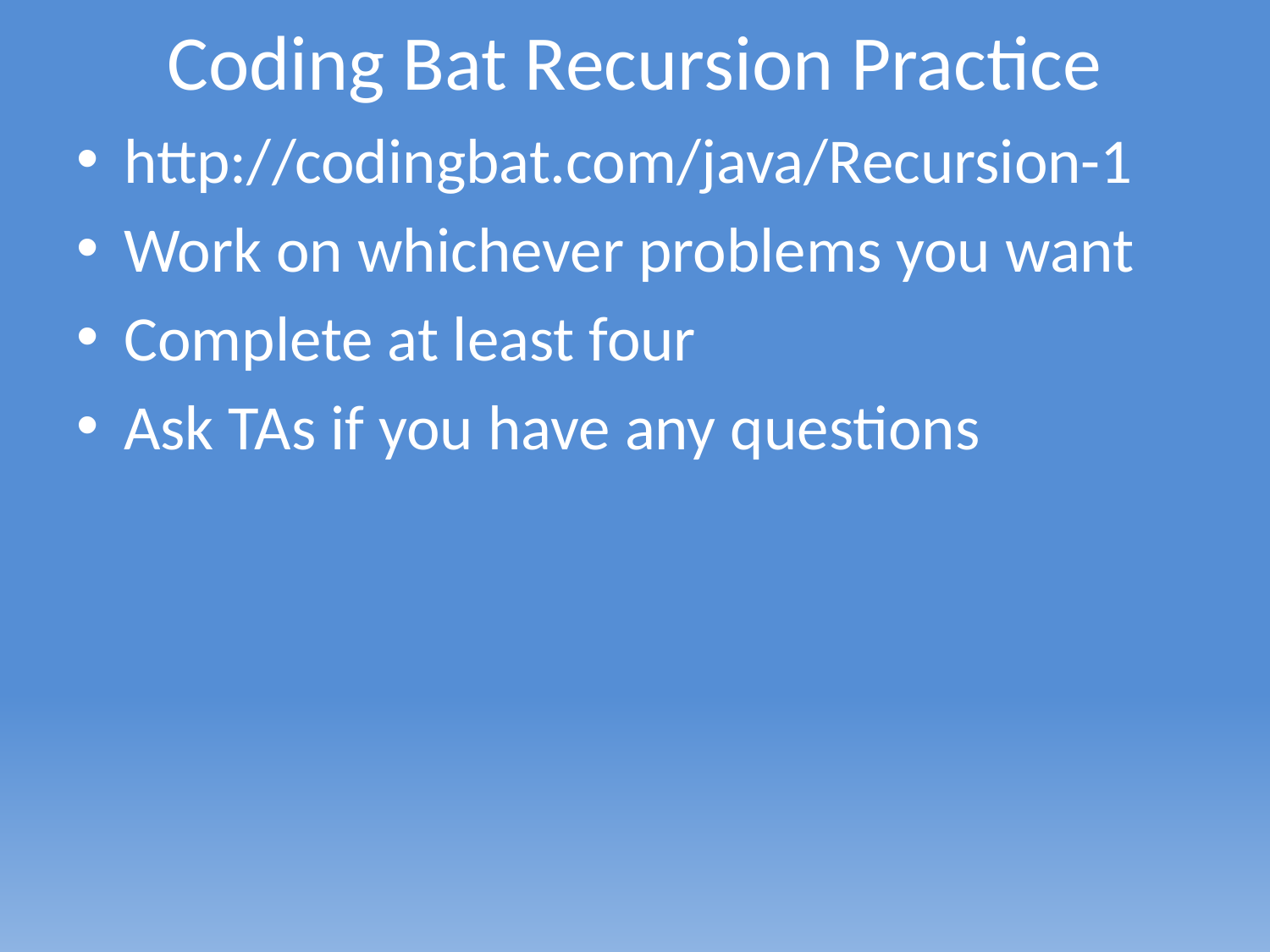

# Coding Bat Recursion Practice
http://codingbat.com/java/Recursion-1
Work on whichever problems you want
Complete at least four
Ask TAs if you have any questions